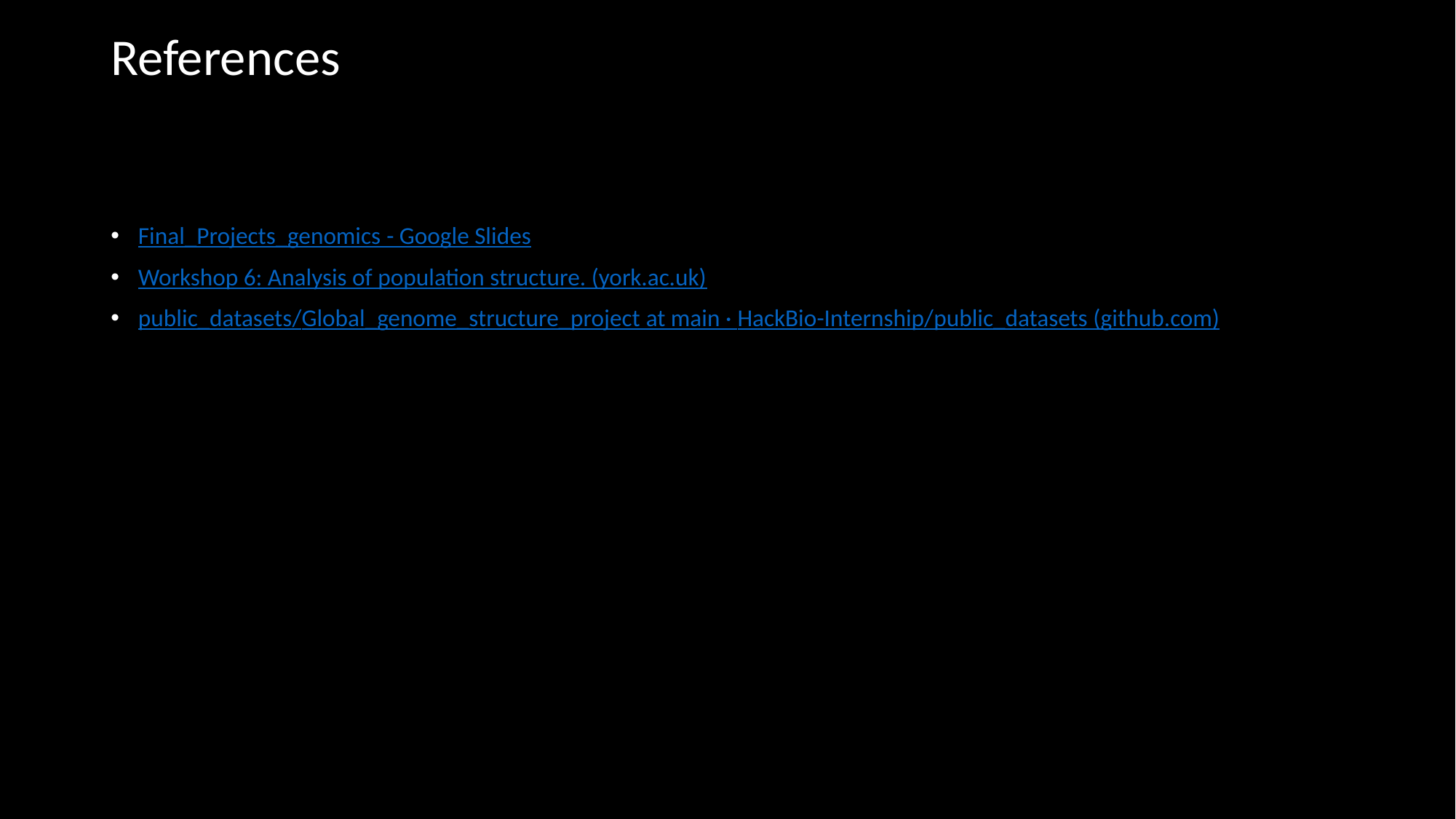

# References
Final_Projects_genomics - Google Slides
Workshop 6: Analysis of population structure. (york.ac.uk)
public_datasets/Global_genome_structure_project at main · HackBio-Internship/public_datasets (github.com)